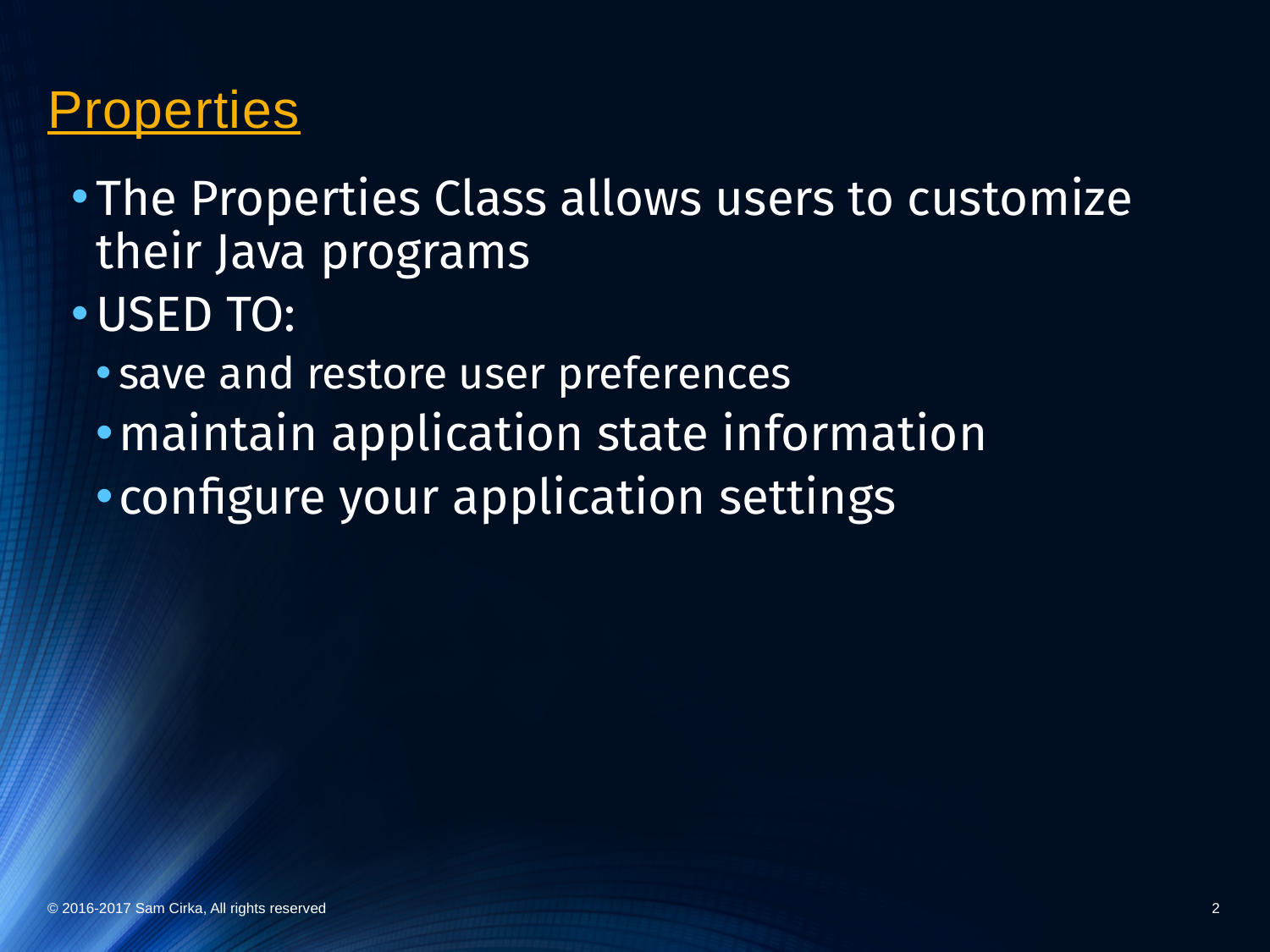

# Properties
The Properties Class allows users to customize their Java programs
USED TO:
save and restore user preferences
maintain application state information
configure your application settings

© 2016-2017 Sam Cirka, All rights reserved
2